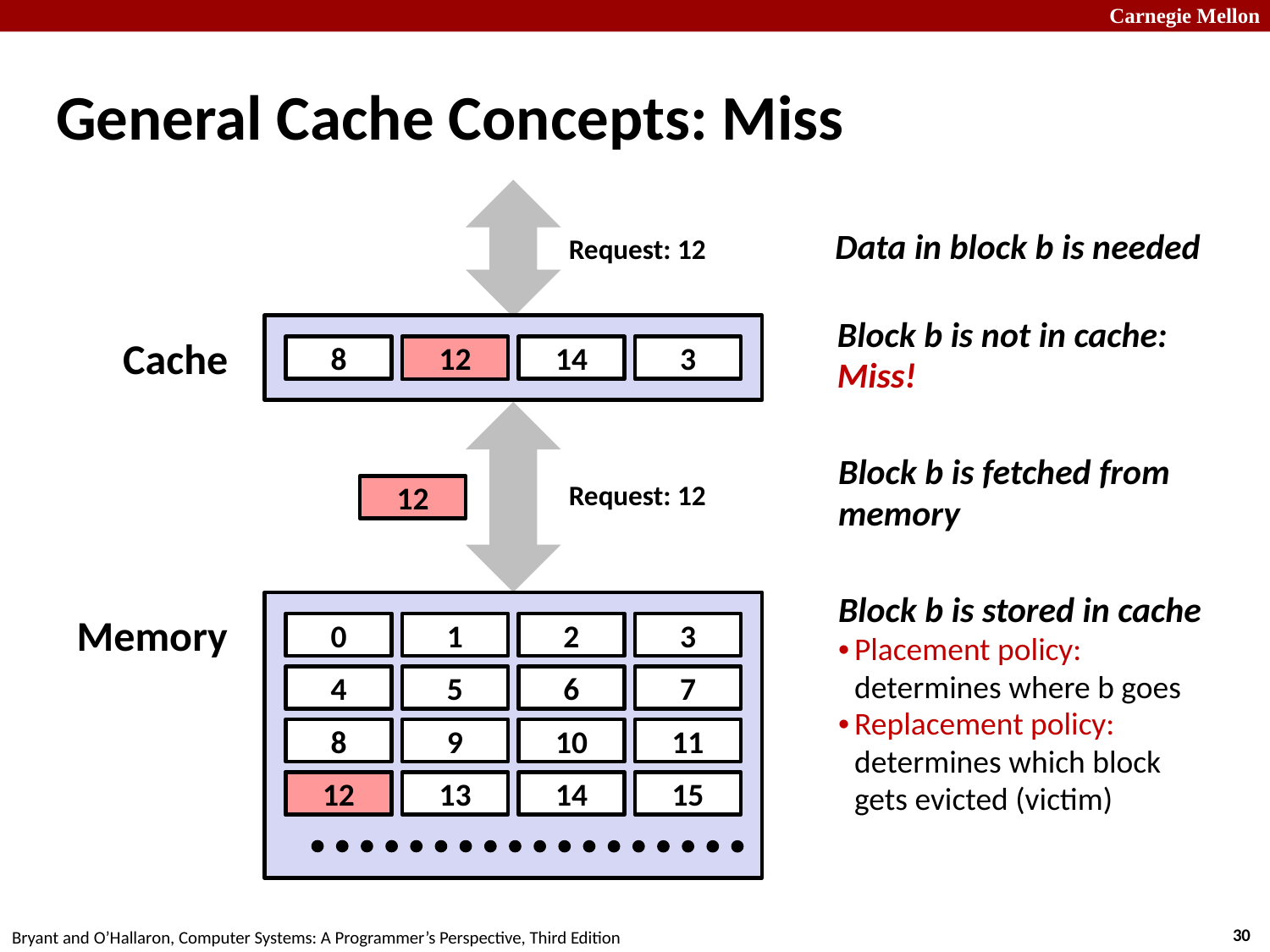

# General Cache Concepts: Miss

Data in block b is needed
Request: 12
Block b is not in cache:
Miss!

Cache
8

9

14

3

12

Block b is fetched from
memory
Request: 12
12

Block b is stored in cache
Placement policy:
determines where b goes
Replacement policy:
determines which block
gets evicted (victim)

Memory
0

1

2

3

4

5

6

7

8

9

10

11

12

12

13

14

15

30